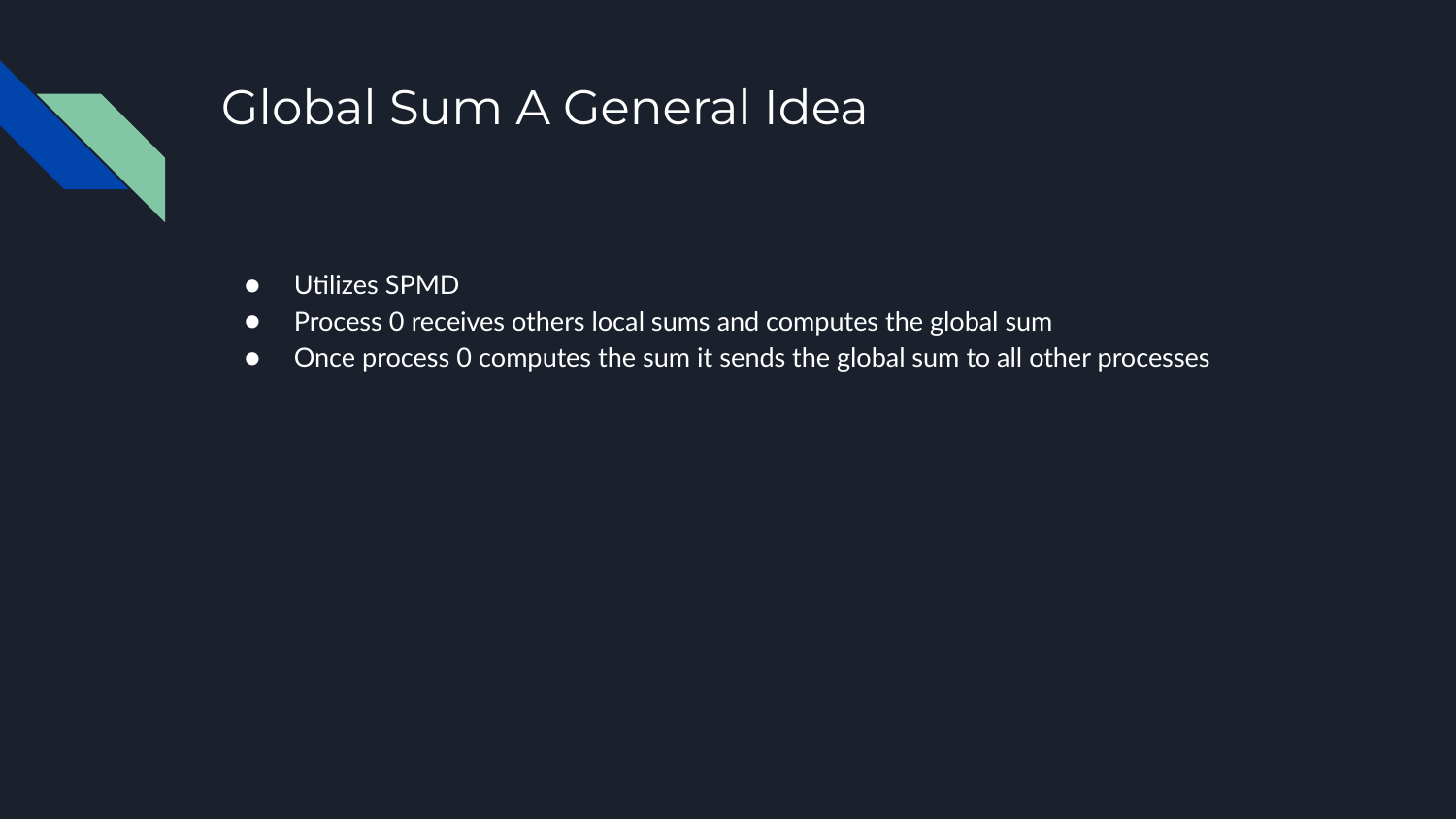

# Global Sum A General Idea
Utilizes SPMD
Process 0 receives others local sums and computes the global sum
Once process 0 computes the sum it sends the global sum to all other processes